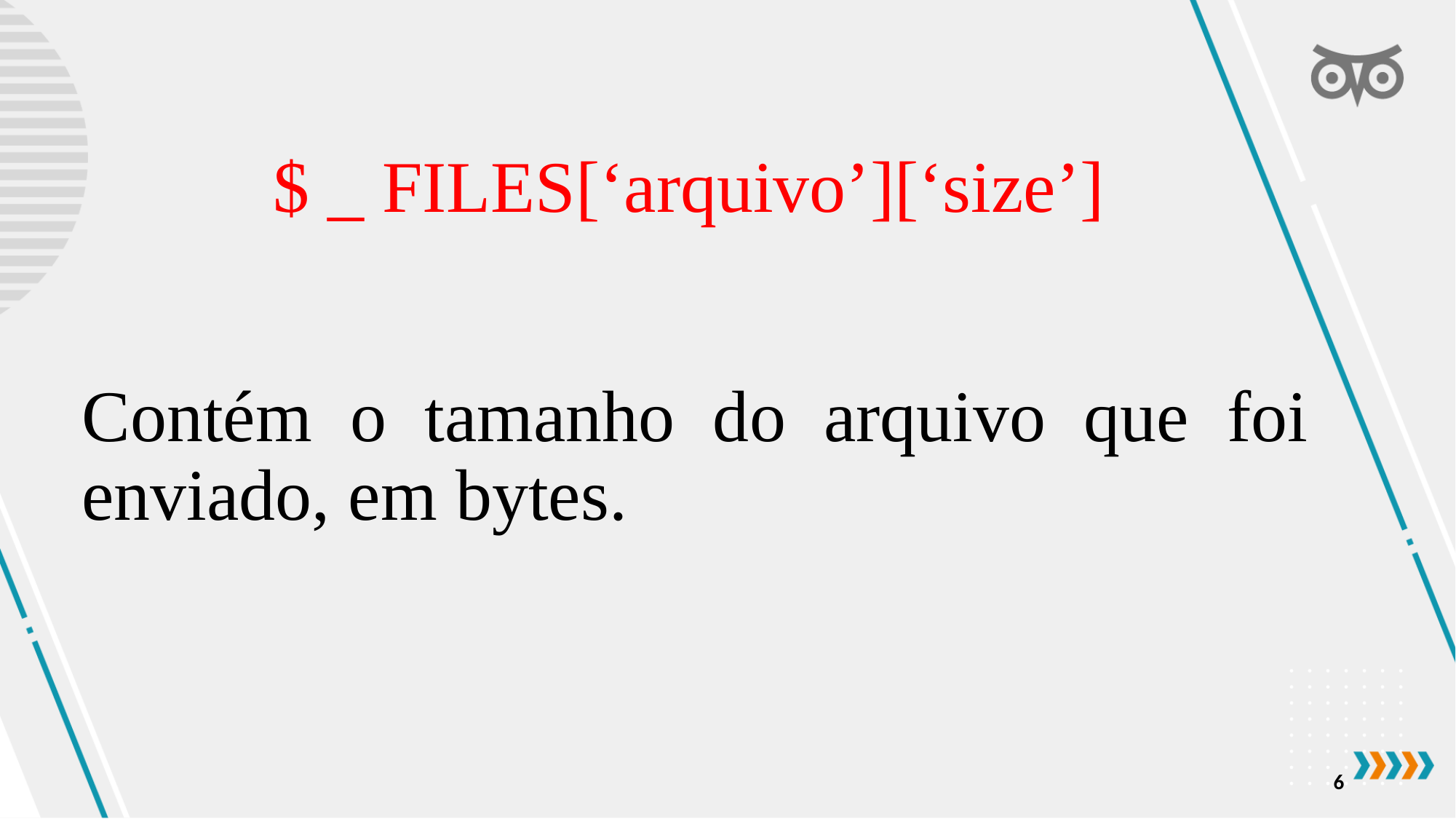

# $ _ FILES[‘arquivo’][‘size’]
Contém o tamanho do arquivo que foi enviado, em bytes.
6